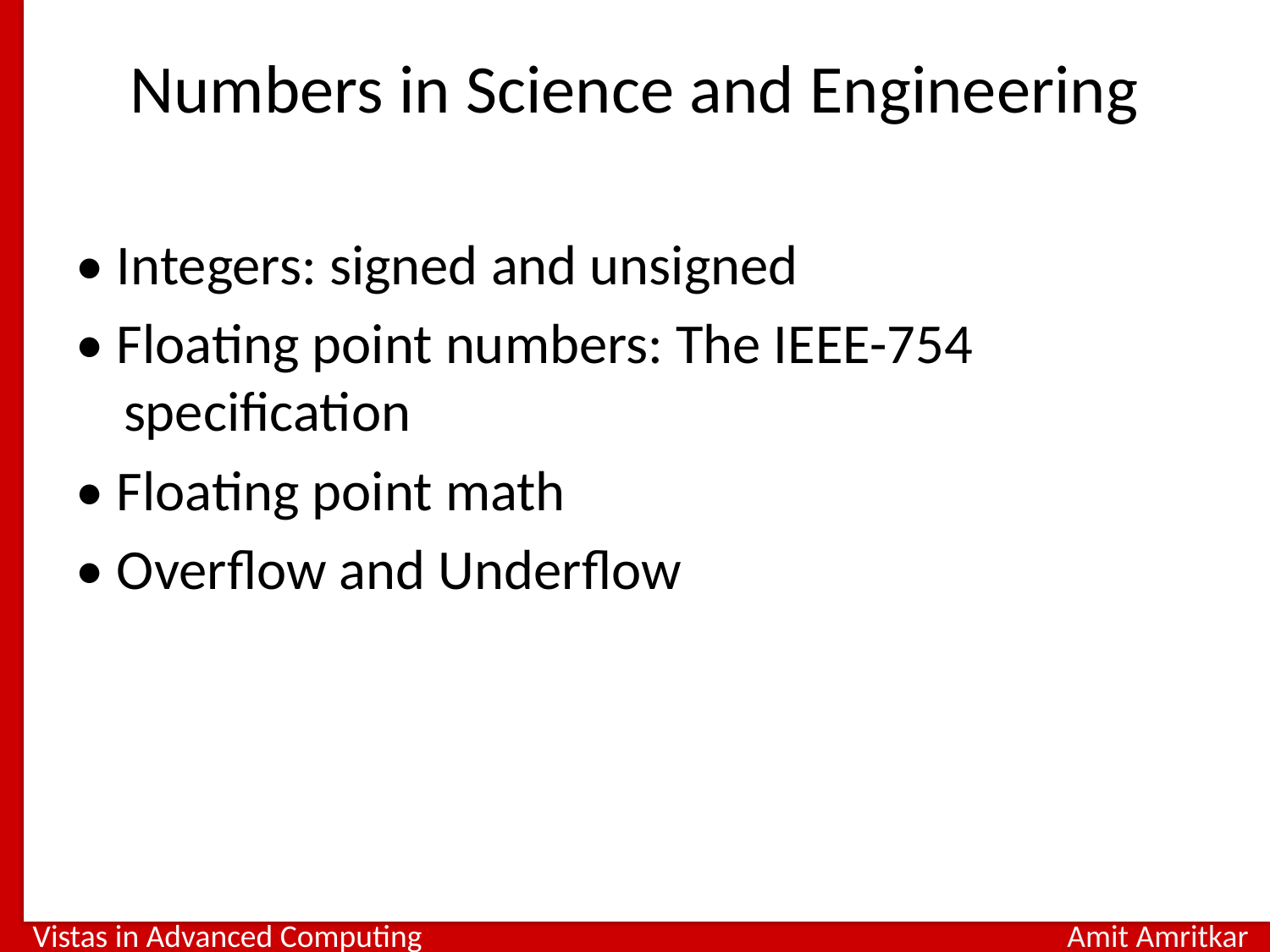

# Numbers in Science and Engineering
• Integers: signed and unsigned
• Floating point numbers: The IEEE-754 specification
• Floating point math
• Overflow and Underflow